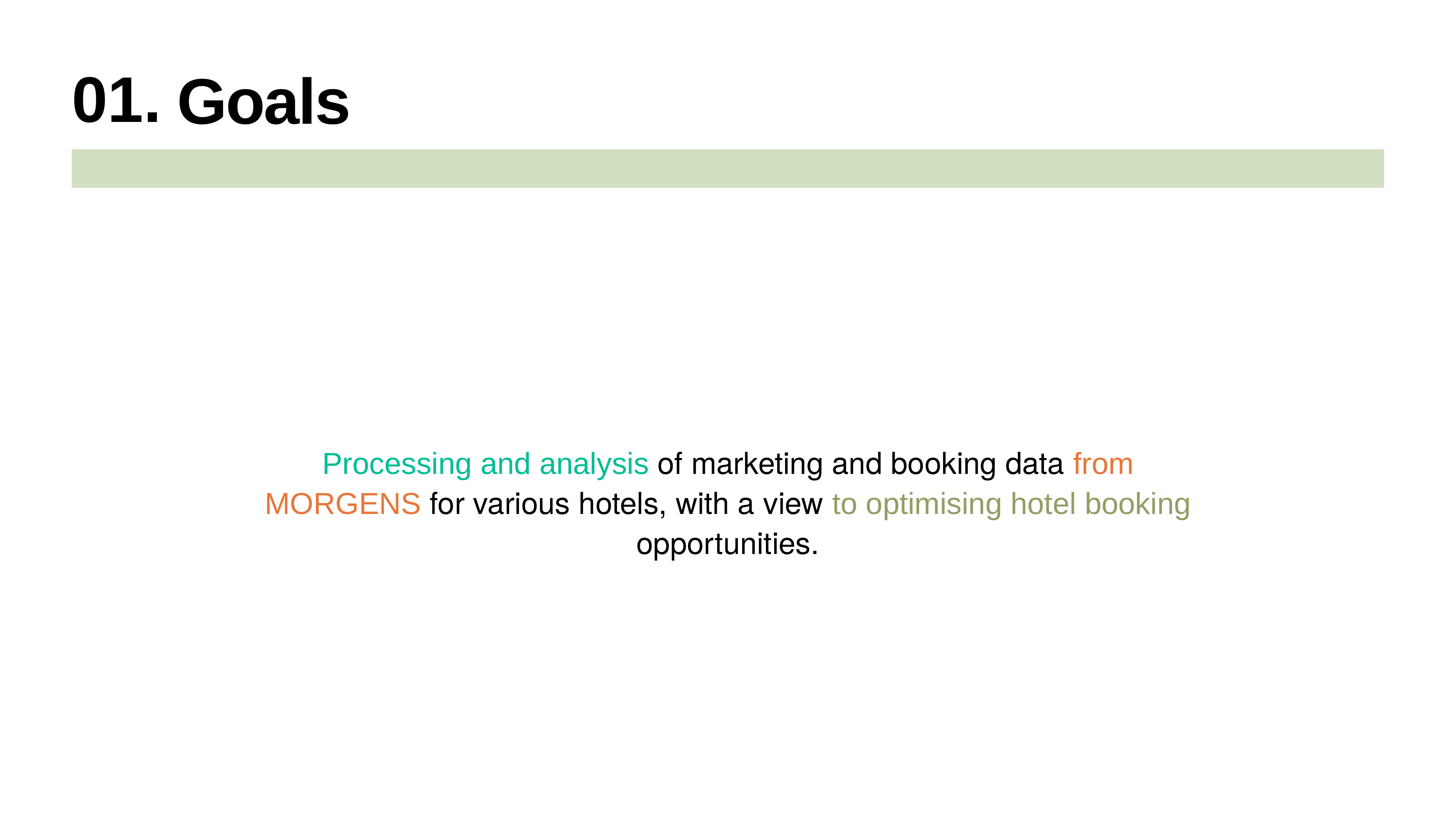

# Goals
01.
Processing and analysis of marketing and booking data from MORGENS for various hotels, with a view to optimising hotel booking opportunities.